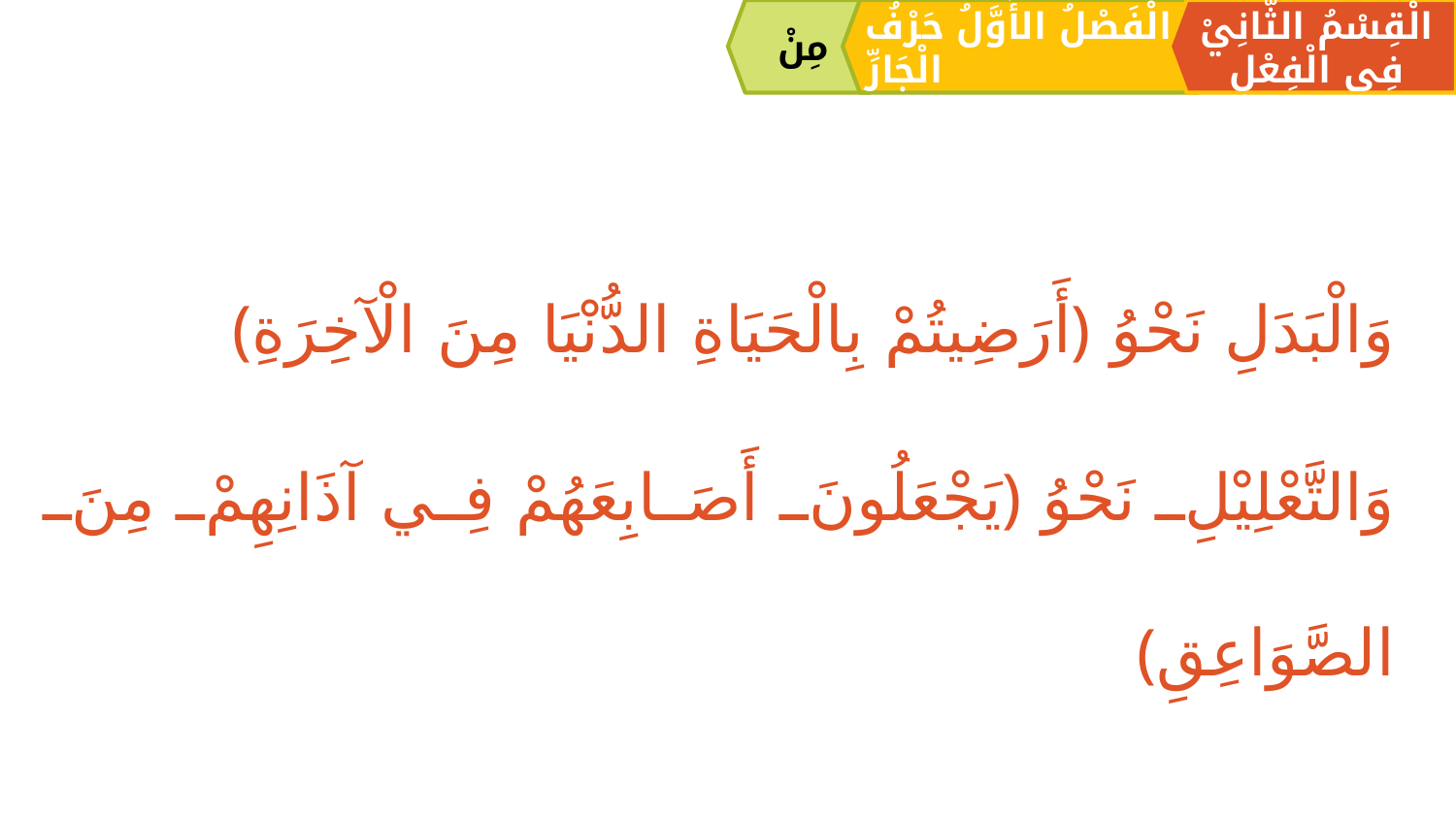

مِنْ
الْقِسْمُ الثَّانِيْ فِي الْفِعْلِ
الْفَصْلُ الأَوَّلُ حَرْفُ الْجَارِّ
وَالْبَدَلِ نَحْوُ ﴿أَرَضِيتُمْ بِالْحَيَاةِ الدُّنْيَا مِنَ الْآخِرَةِ﴾
وَالتَّعْلِيْلِ نَحْوُ ﴿يَجْعَلُونَ أَصَابِعَهُمْ فِي آذَانِهِمْ مِنَ الصَّوَاعِقِ﴾